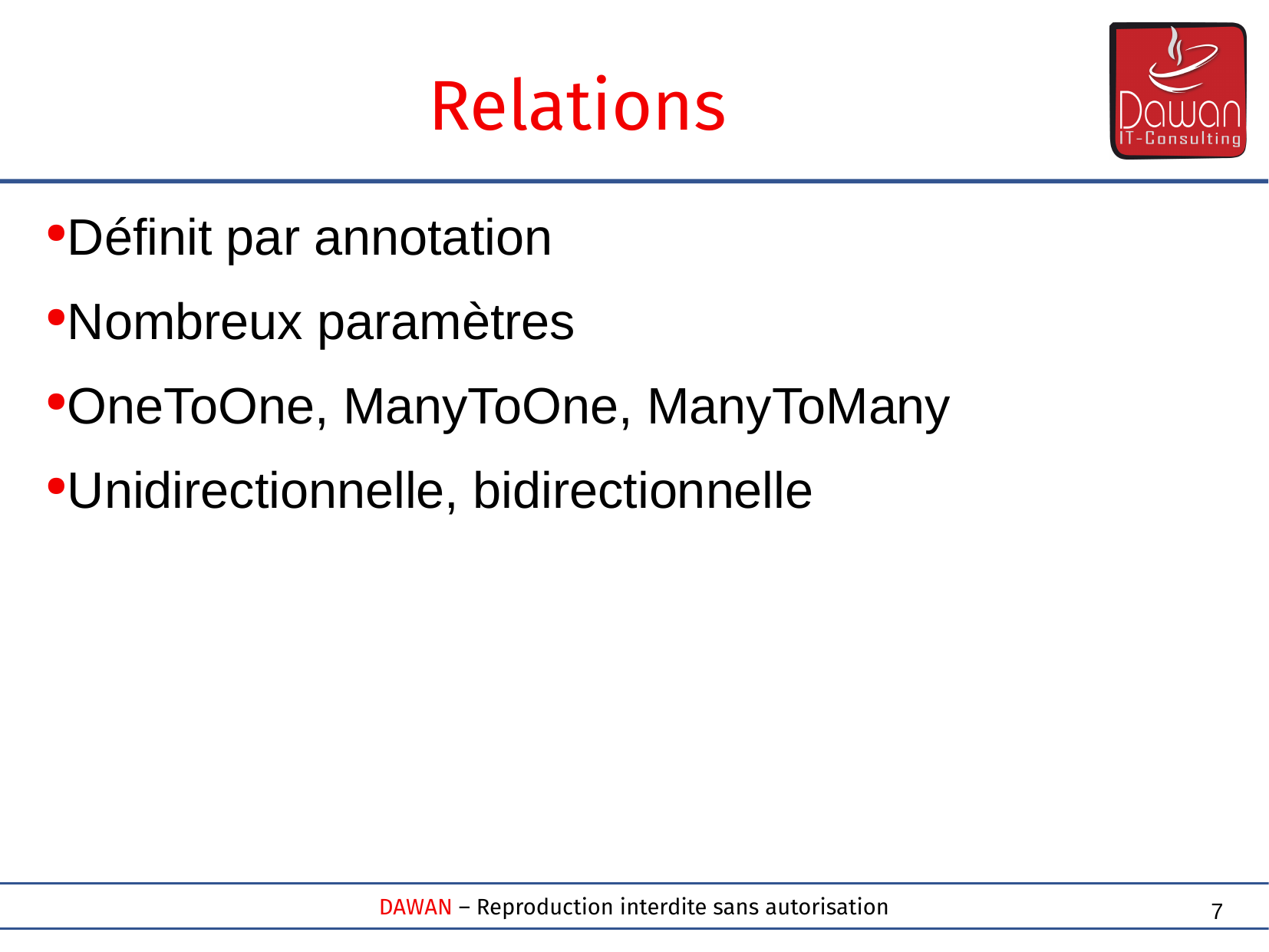

Relations
Définit par annotation
Nombreux paramètres
OneToOne, ManyToOne, ManyToMany
Unidirectionnelle, bidirectionnelle
7